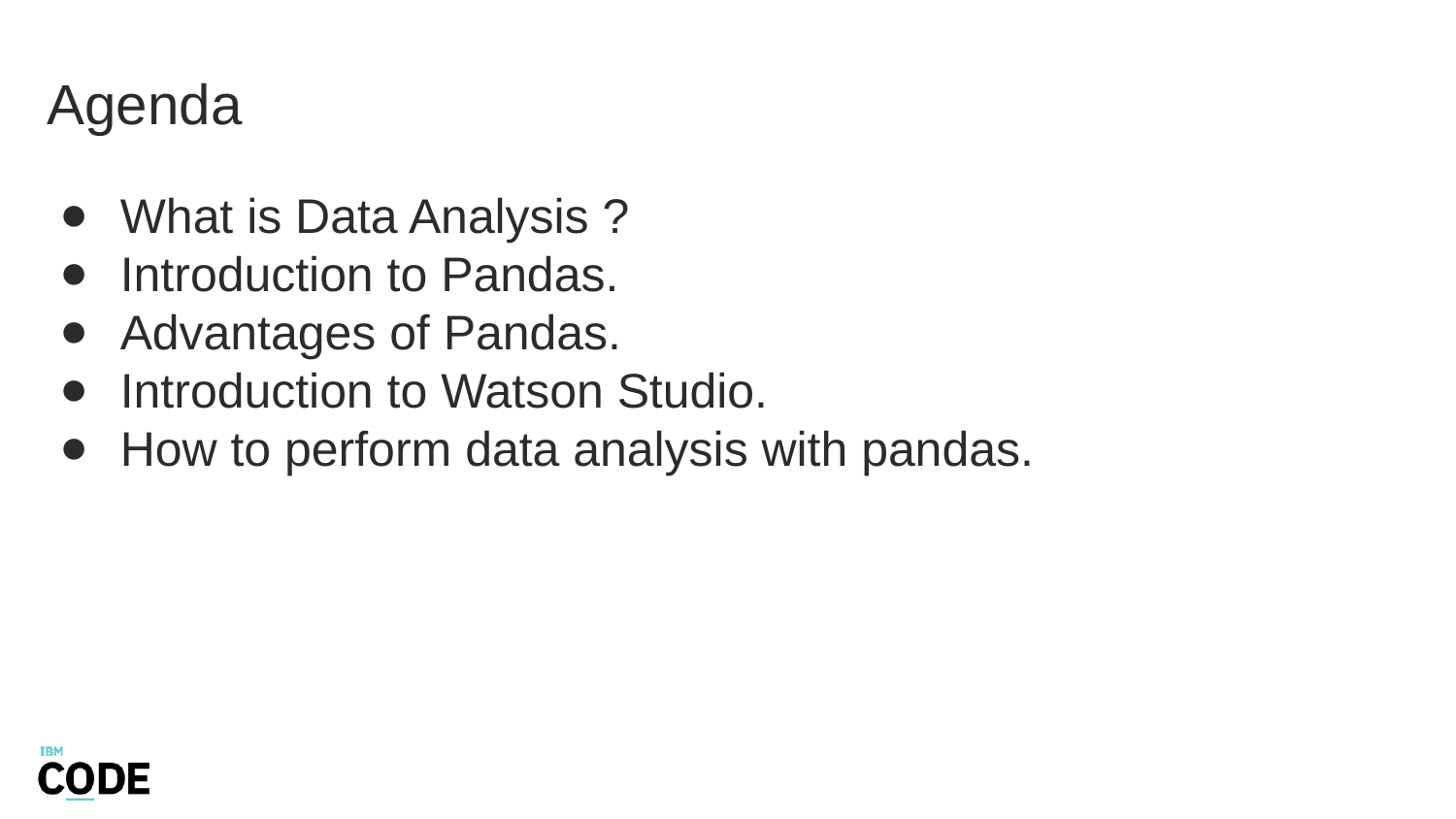

# Agenda
What is Data Analysis ?
Introduction to Pandas.
Advantages of Pandas.
Introduction to Watson Studio.
How to perform data analysis with pandas.